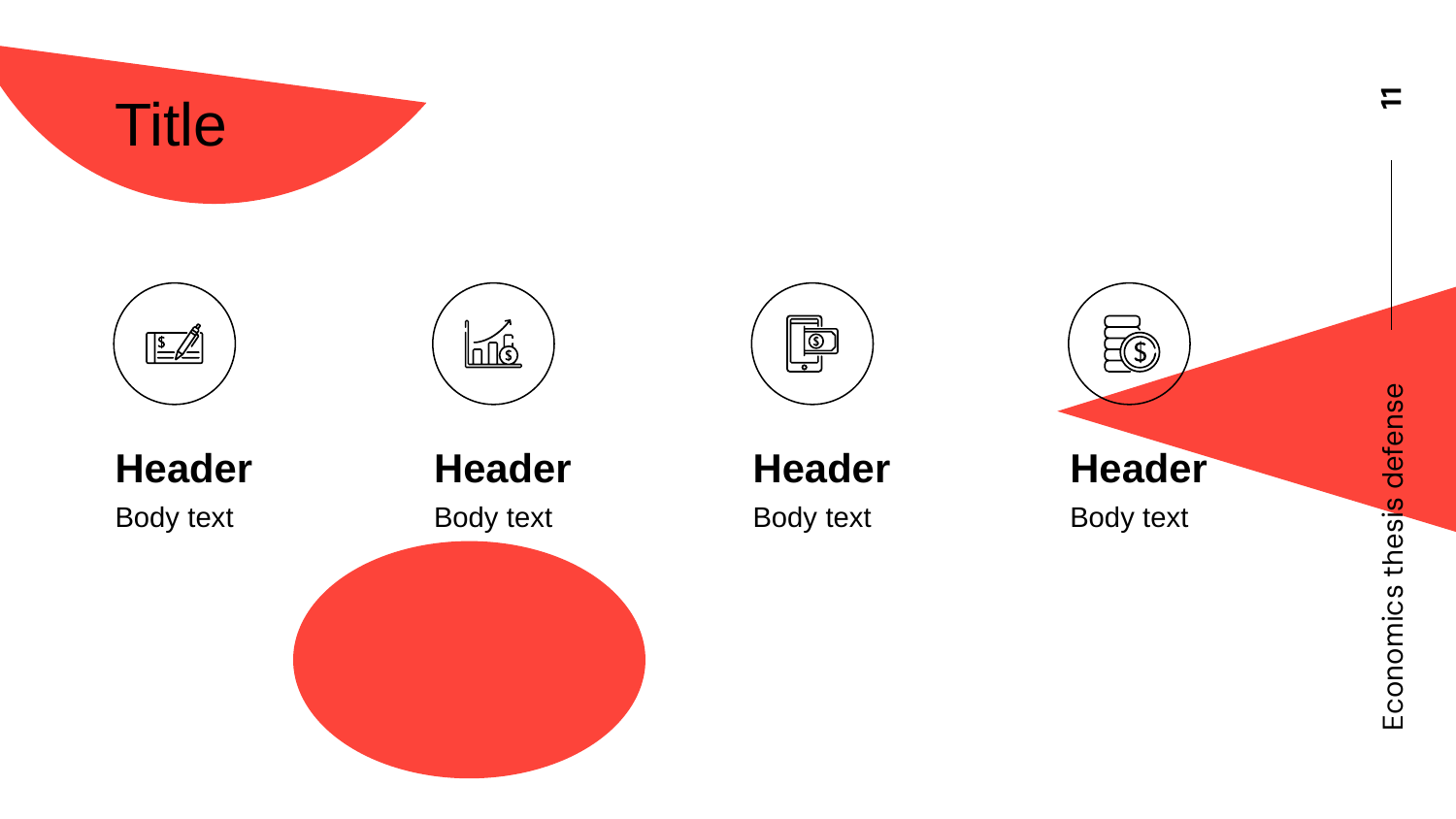

# Title
11

Header
Header
Header

Header

Body text
Body text
Body text
Body text
Economics thesis defense